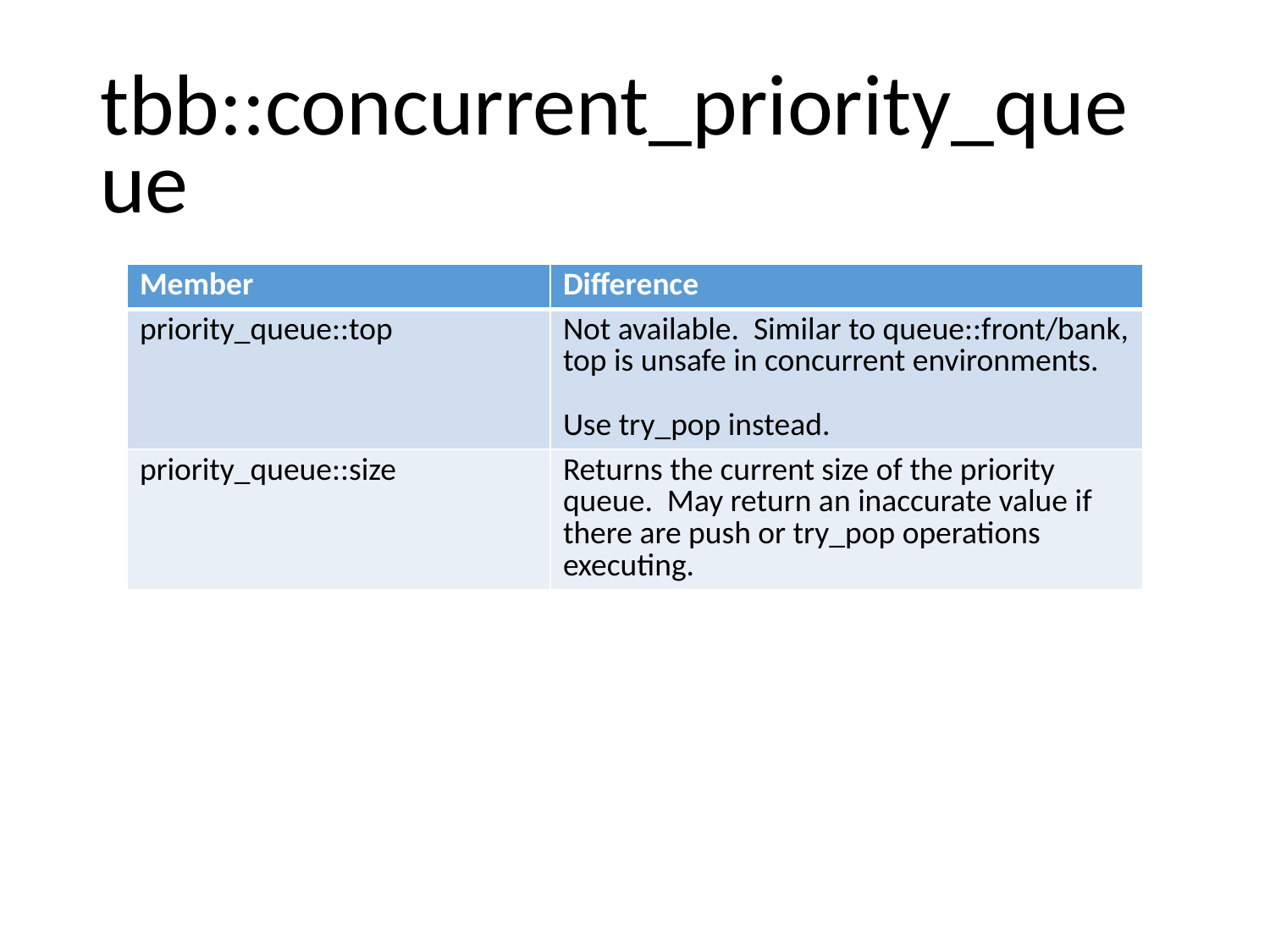

# tbb::concurrent_priority_queue
| Member | Difference |
| --- | --- |
| priority\_queue::top | Not available. Similar to queue::front/bank, top is unsafe in concurrent environments. Use try\_pop instead. |
| priority\_queue::size | Returns the current size of the priority queue. May return an inaccurate value if there are push or try\_pop operations executing. |